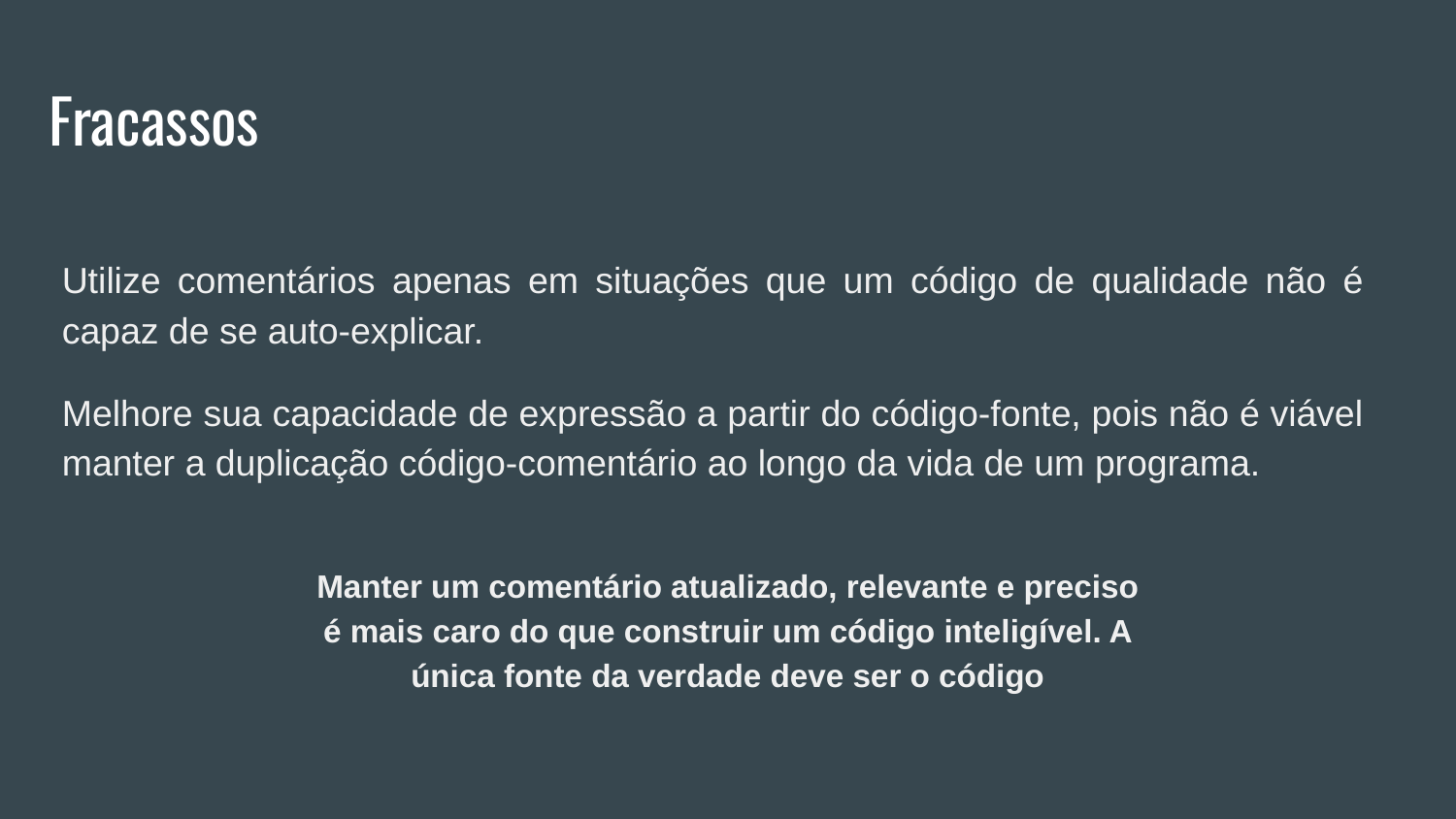

Fracassos
Utilize comentários apenas em situações que um código de qualidade não é capaz de se auto-explicar.
Melhore sua capacidade de expressão a partir do código-fonte, pois não é viável manter a duplicação código-comentário ao longo da vida de um programa.

Manter um comentário atualizado, relevante e preciso é mais caro do que construir um código inteligível. A única fonte da verdade deve ser o código